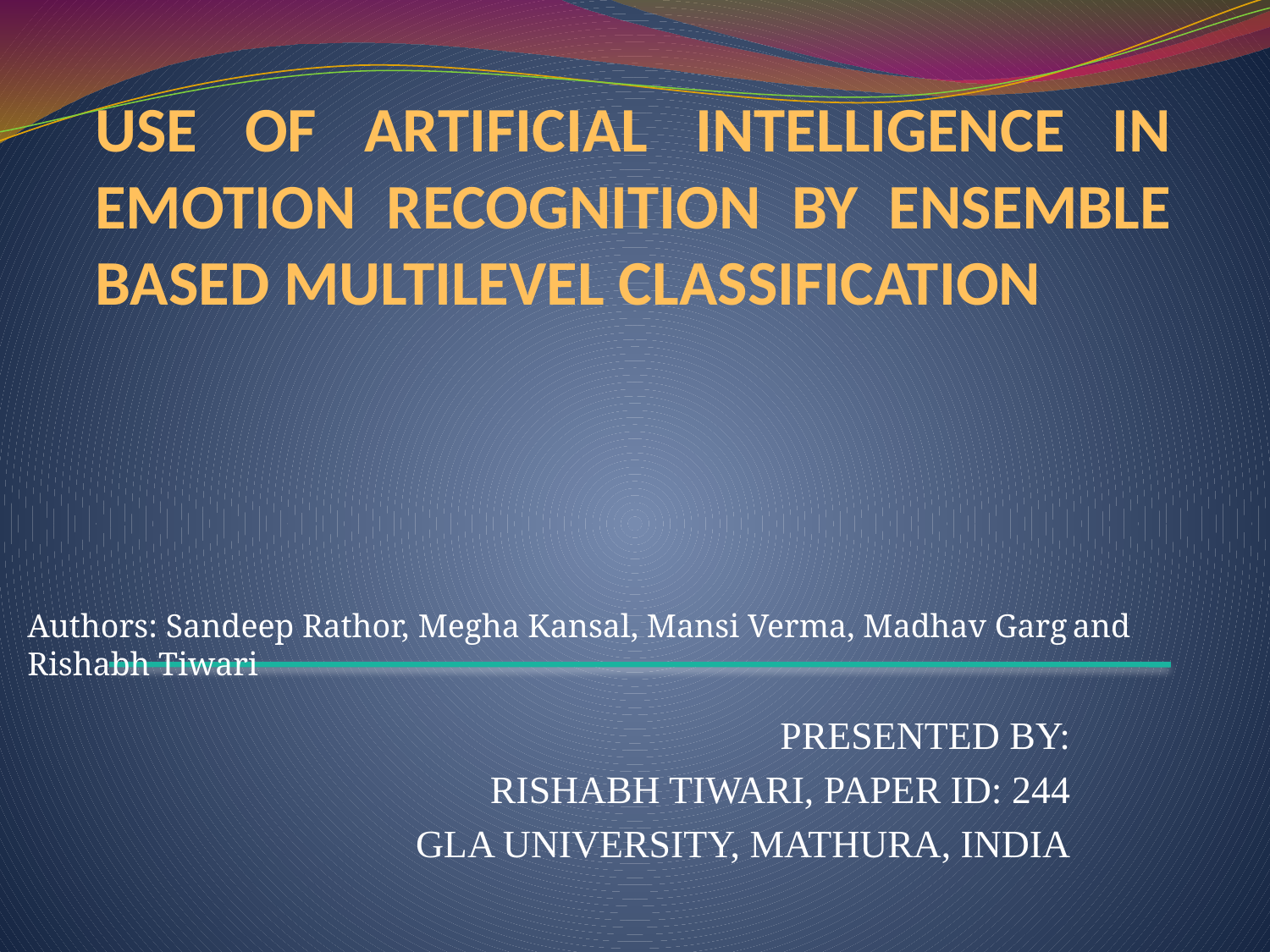

# USE OF ARTIFICIAL INTELLIGENCE IN EMOTION RECOGNITION BY ENSEMBLE BASED MULTILEVEL CLASSIFICATION
Authors: Sandeep Rathor, Megha Kansal, Mansi Verma, Madhav Garg and Rishabh Tiwari
PRESENTED BY:
RISHABH TIWARI, PAPER ID: 244
GLA UNIVERSITY, MATHURA, INDIA